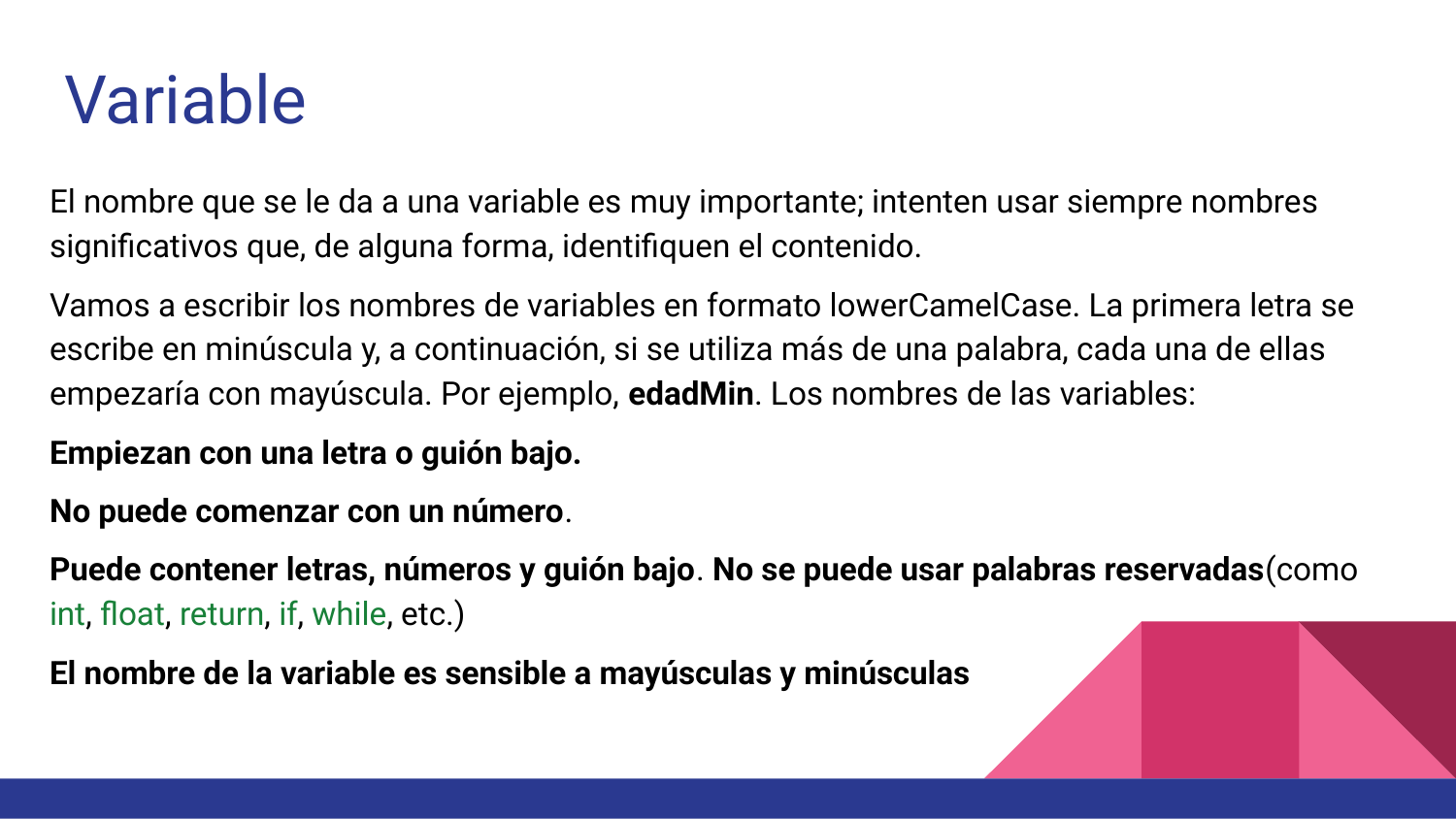

# Variable
El nombre que se le da a una variable es muy importante; intenten usar siempre nombres significativos que, de alguna forma, identifiquen el contenido.
Vamos a escribir los nombres de variables en formato lowerCamelCase. La primera letra se escribe en minúscula y, a continuación, si se utiliza más de una palabra, cada una de ellas empezaría con mayúscula. Por ejemplo, edadMin. Los nombres de las variables:
Empiezan con una letra o guión bajo.
No puede comenzar con un número.
Puede contener letras, números y guión bajo. No se puede usar palabras reservadas(como int, float, return, if, while, etc.)
El nombre de la variable es sensible a mayúsculas y minúsculas